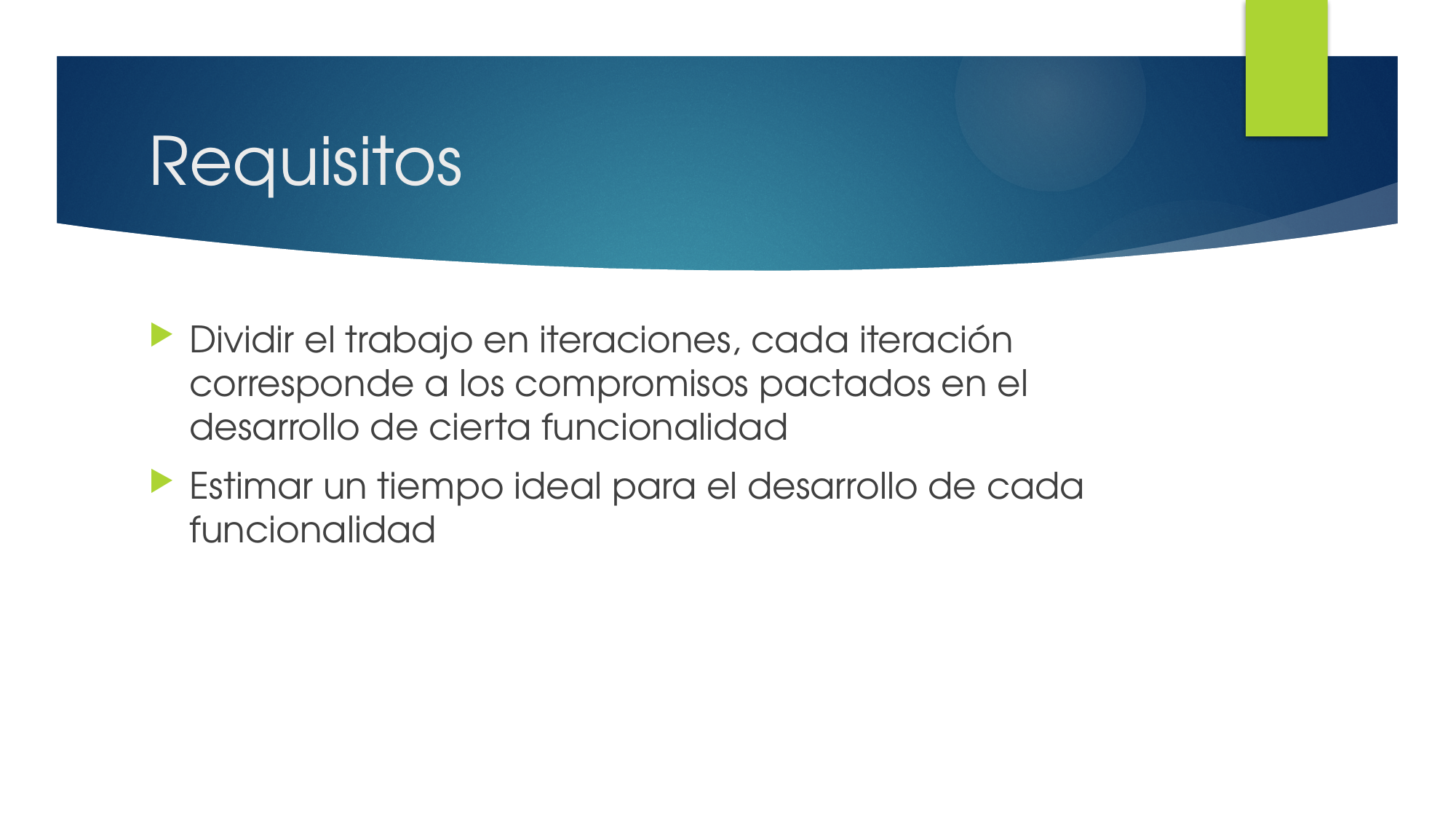

# Requisitos
Dividir el trabajo en iteraciones, cada iteración corresponde a los compromisos pactados en el desarrollo de cierta funcionalidad
Estimar un tiempo ideal para el desarrollo de cada funcionalidad